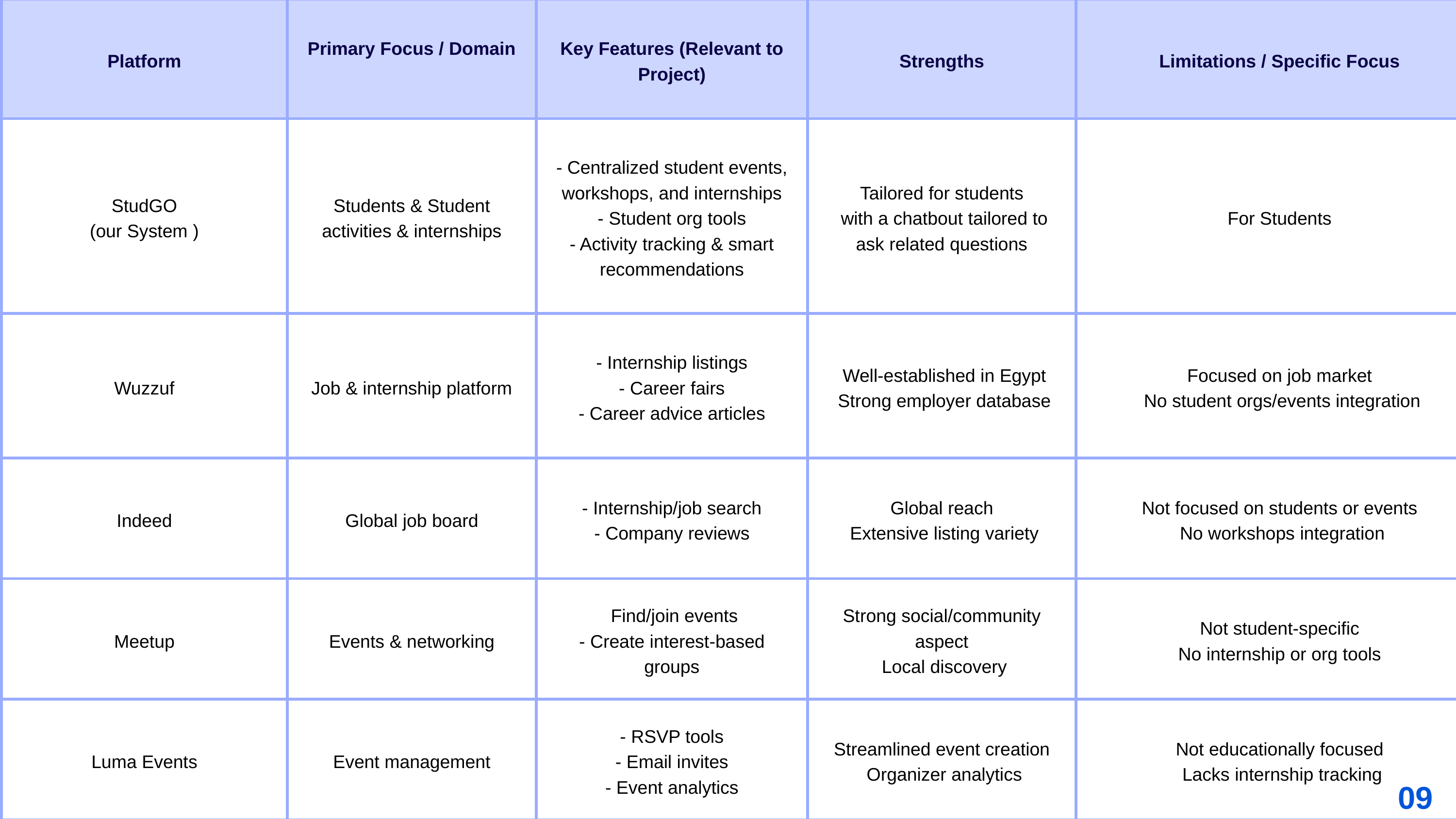

| Platform | Primary Focus / Domain | Key Features (Relevant to Project) | Strengths | Limitations / Specific Focus |
| --- | --- | --- | --- | --- |
| StudGO (our System ) | Students & Student activities & internships | - Centralized student events, workshops, and internships - Student org tools - Activity tracking & smart recommendations | Tailored for students with a chatbout tailored to ask related questions | For Students |
| Wuzzuf | Job & internship platform | - Internship listings - Career fairs - Career advice articles | Well-established in Egypt Strong employer database | Focused on job market No student orgs/events integration |
| Indeed | Global job board | - Internship/job search - Company reviews | Global reach Extensive listing variety | Not focused on students or events No workshops integration |
| Meetup | Events & networking | Find/join events - Create interest-based groups | Strong social/community aspect Local discovery | Not student-specific No internship or org tools |
| Luma Events | Event management | - RSVP tools - Email invites - Event analytics | Streamlined event creation Organizer analytics | Not educationally focused Lacks internship tracking |
09